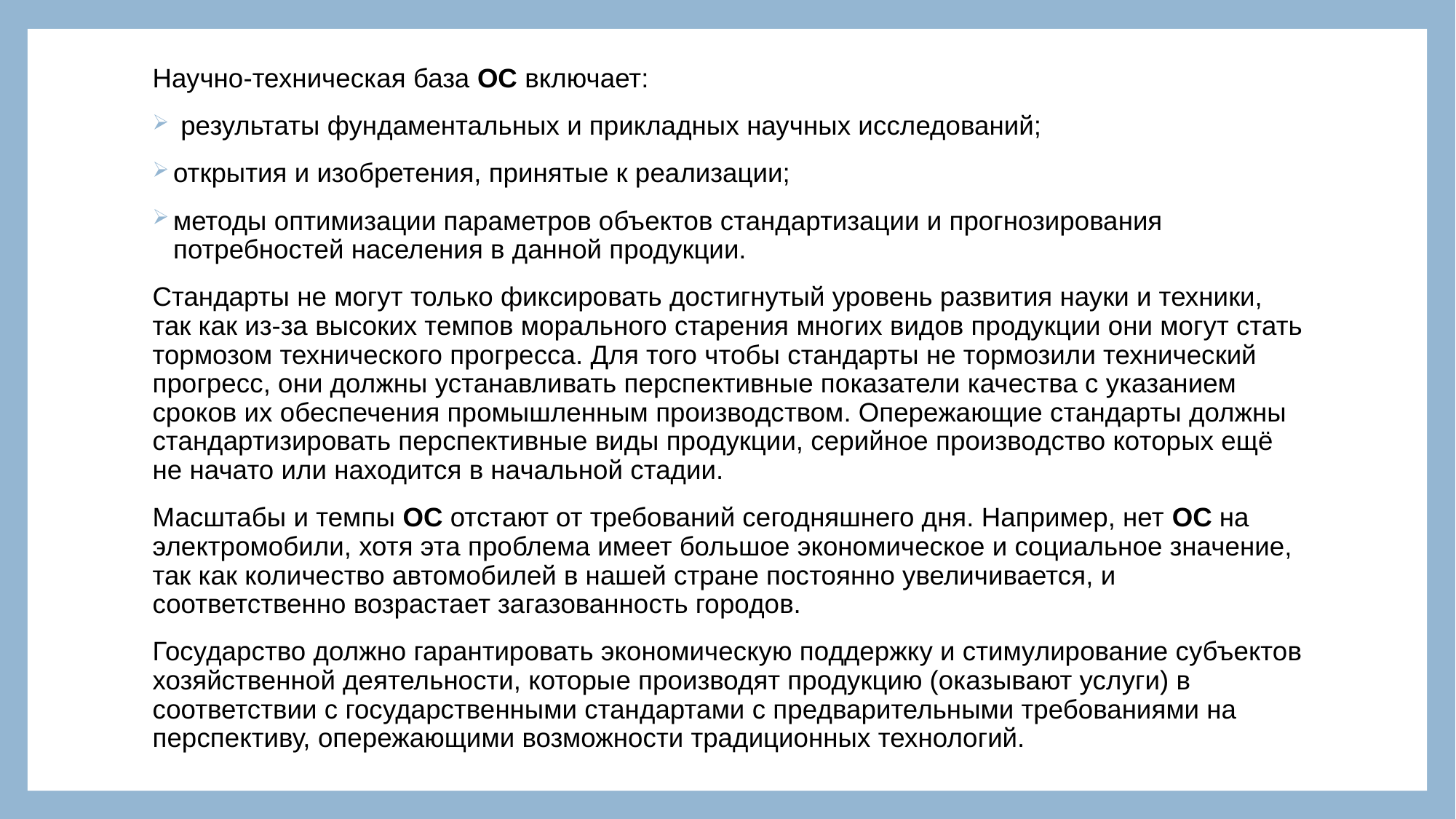

#
Научно-техническая база ОС включает:
 результаты фундаментальных и прикладных научных исследований;
открытия и изобретения, принятые к реализации;
методы оптимизации параметров объектов стандартизации и прогнозирования потребностей населения в данной продукции.
Стандарты не могут только фиксировать достигнутый уровень развития науки и техники, так как из-за высоких темпов морального старения многих видов продукции они могут стать тормозом технического прогресса. Для того чтобы стандарты не тормозили технический прогресс, они должны устанавливать перспективные показатели качества с указанием сроков их обеспечения промышленным производством. Опережающие стандарты должны стандартизировать перспективные виды продукции, серийное производство которых ещё не начато или находится в начальной стадии.
Масштабы и темпы ОС отстают от требований сегодняшнего дня. Например, нет ОС на электромобили, хотя эта проблема имеет большое экономическое и социальное значение, так как количество автомобилей в нашей стране постоянно увеличивается, и соответственно возрастает загазованность городов.
Государство должно гарантировать экономическую поддержку и стимулирование субъектов хозяйственной деятельности, которые производят продукцию (оказывают услуги) в соответствии с государственными стандартами с предварительными требованиями на перспективу, опережающими возможности традиционных технологий.